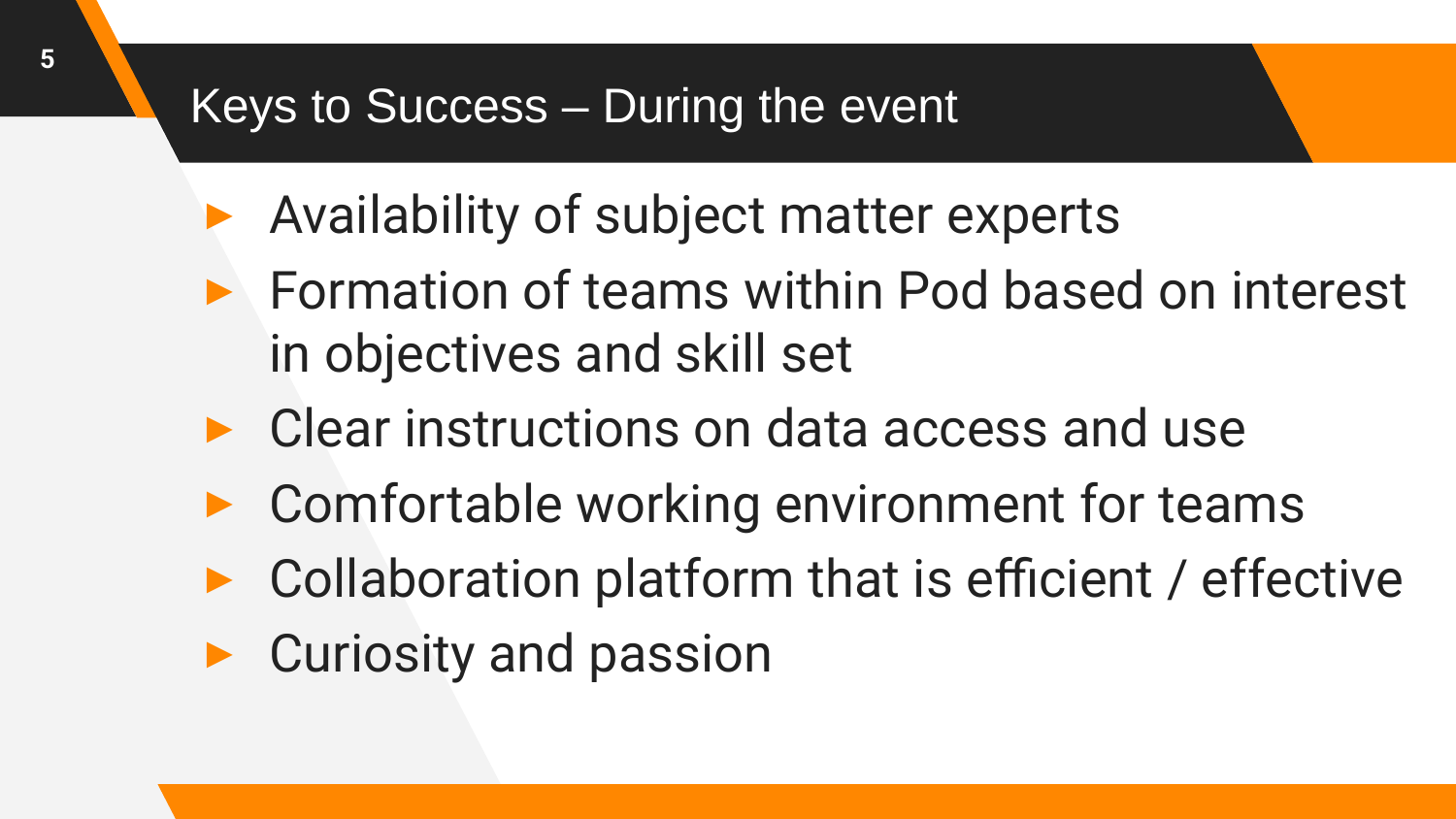

5
# Keys to Success – During the event
Availability of subject matter experts
Formation of teams within Pod based on interest in objectives and skill set
Clear instructions on data access and use
Comfortable working environment for teams
Collaboration platform that is efficient / effective
Curiosity and passion